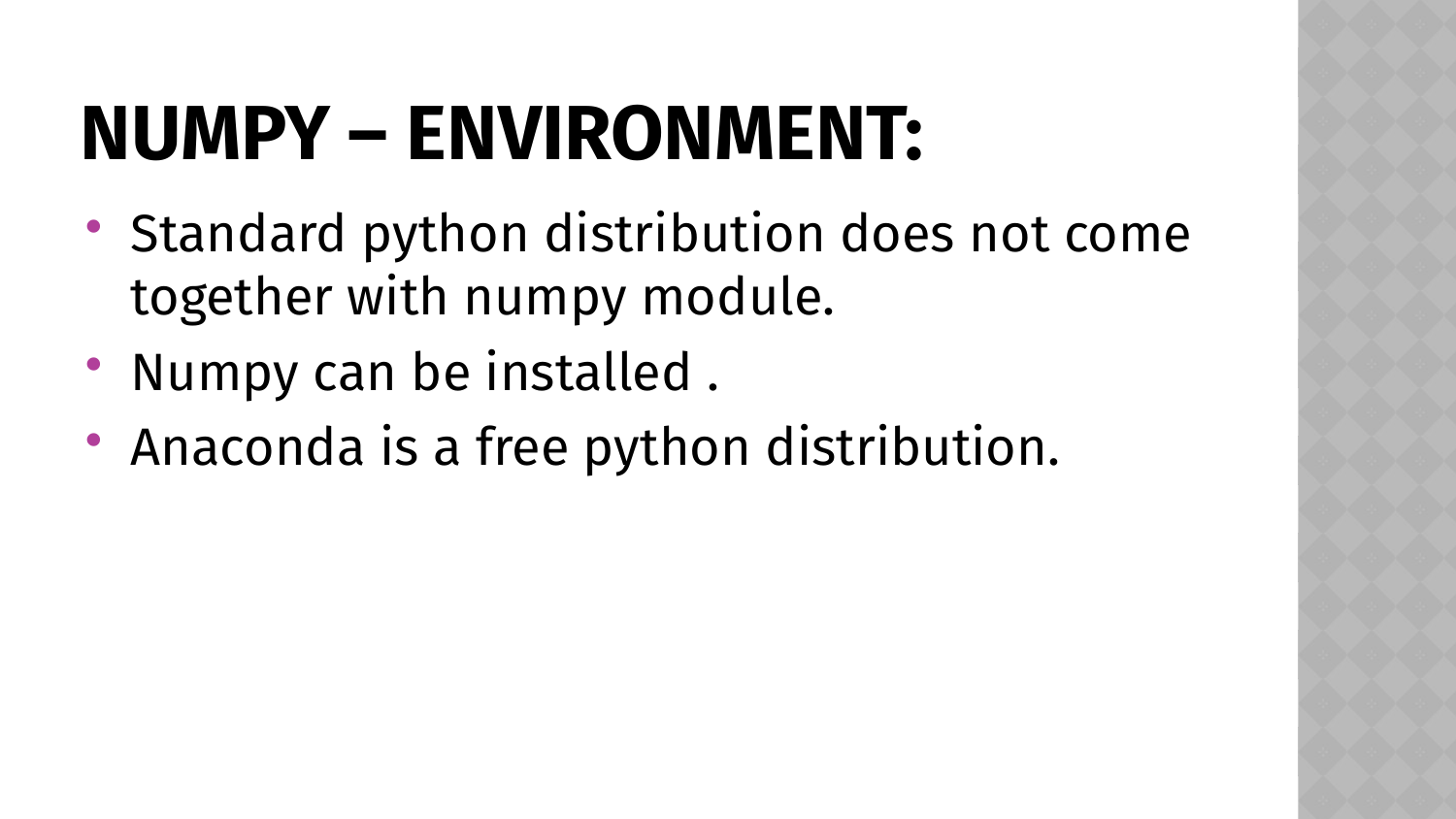

# NUMPY – ENVIRONMENT:
Standard python distribution does not come together with numpy module.
Numpy can be installed .
Anaconda is a free python distribution.